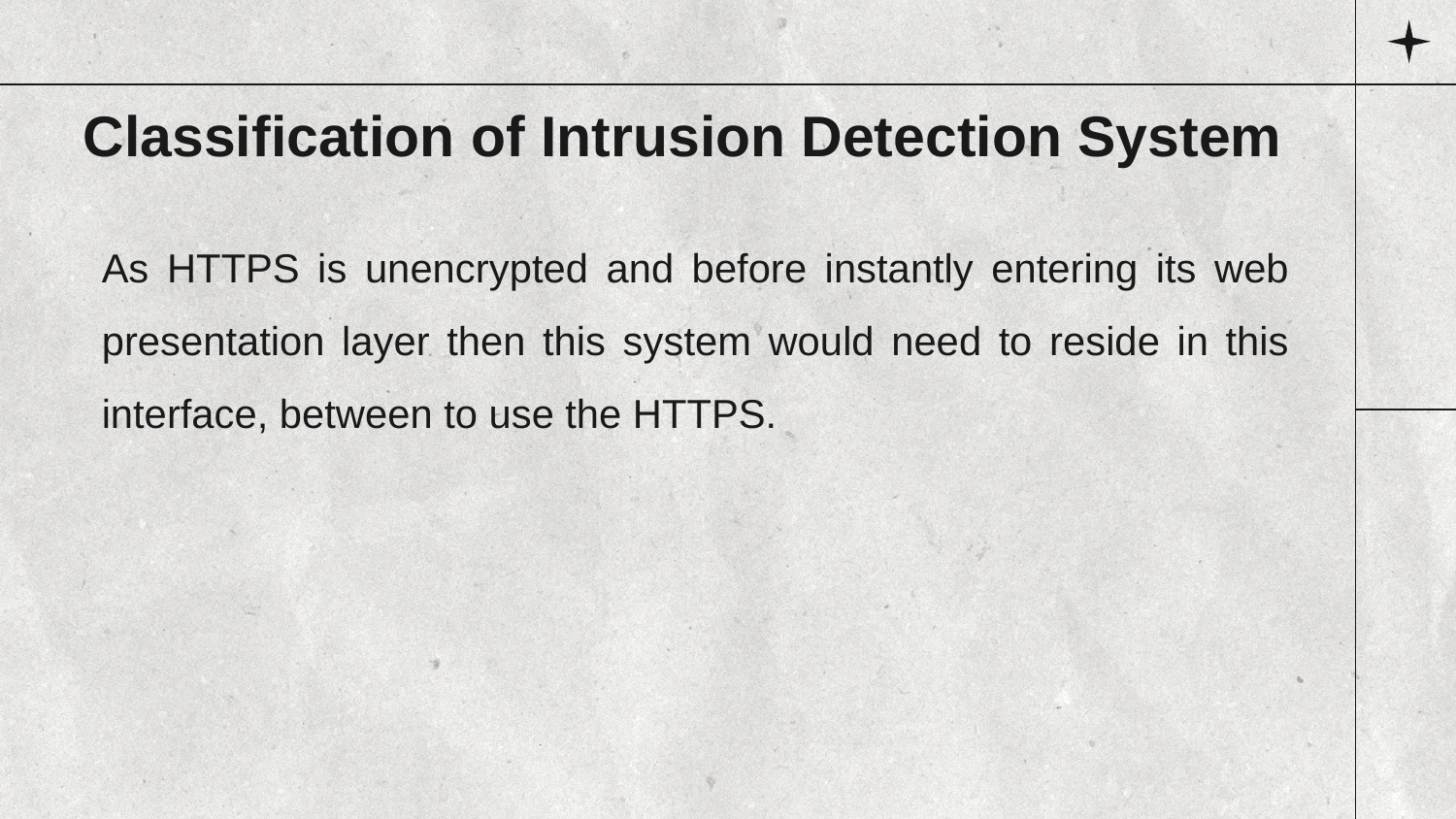

# Classification of Intrusion Detection System
As HTTPS is unencrypted and before instantly entering its web presentation layer then this system would need to reside in this interface, between to use the HTTPS.